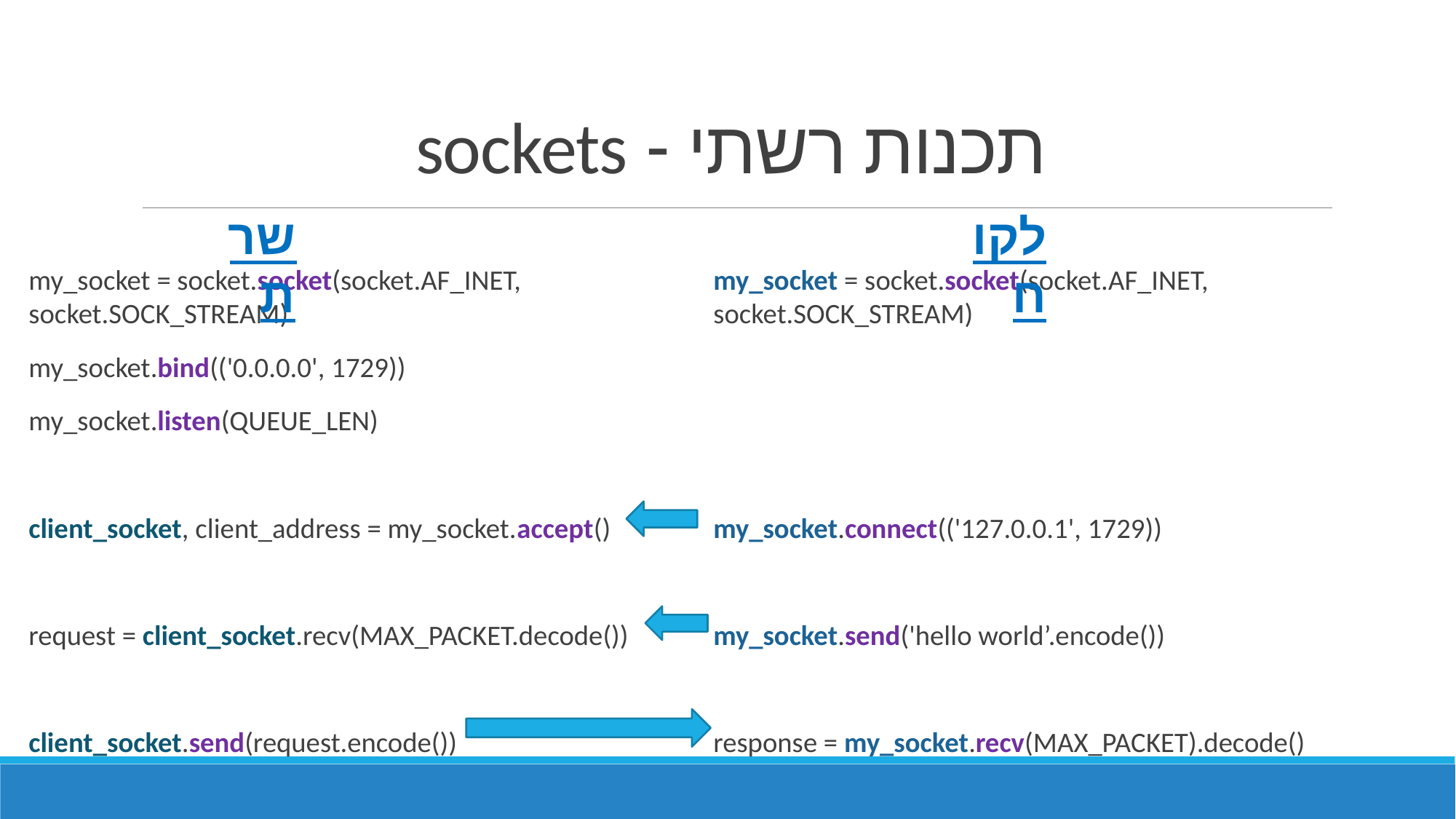

# תכנות רשתי - sockets
שרת
לקוח
my_socket = socket.socket(socket.AF_INET, socket.SOCK_STREAM)
my_socket.bind(('0.0.0.0', 1729))
my_socket.listen(QUEUE_LEN)

client_socket, client_address = my_socket.accept()

request = client_socket.recv(MAX_PACKET.decode())

client_socket.send(request.encode())

my_socket = socket.socket(socket.AF_INET, socket.SOCK_STREAM)

my_socket.connect(('127.0.0.1', 1729))

my_socket.send('hello world’.encode())

response = my_socket.recv(MAX_PACKET).decode()